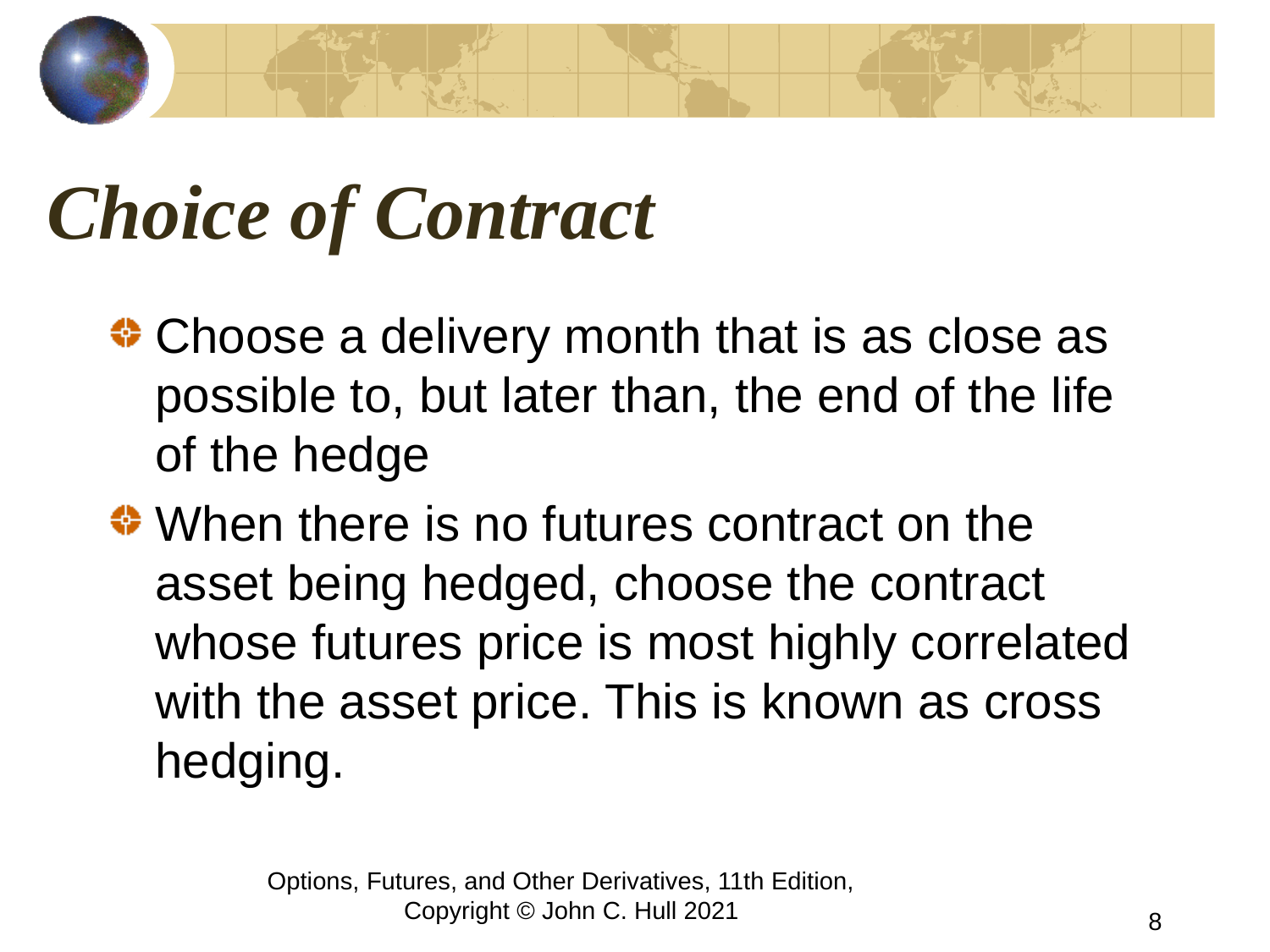

# Choice of Contract
Choose a delivery month that is as close as possible to, but later than, the end of the life of the hedge
When there is no futures contract on the asset being hedged, choose the contract whose futures price is most highly correlated with the asset price. This is known as cross hedging.
Options, Futures, and Other Derivatives, 11th Edition,    Copyright © John C. Hull 2021
8